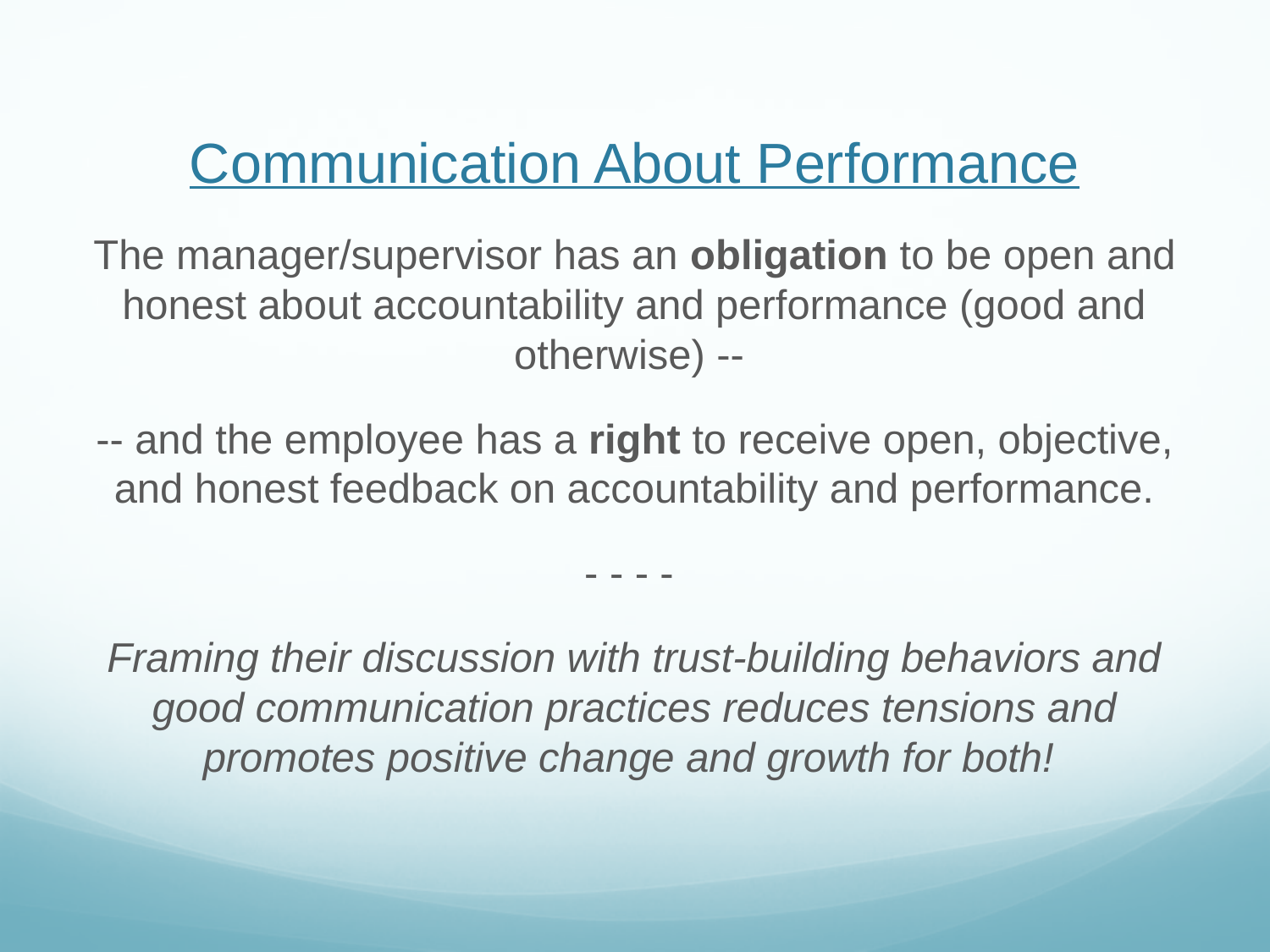

# Communication About Performance
The manager/supervisor has an obligation to be open and honest about accountability and performance (good and otherwise) --
-- and the employee has a right to receive open, objective, and honest feedback on accountability and performance.
- - - -
Framing their discussion with trust-building behaviors and good communication practices reduces tensions and promotes positive change and growth for both!